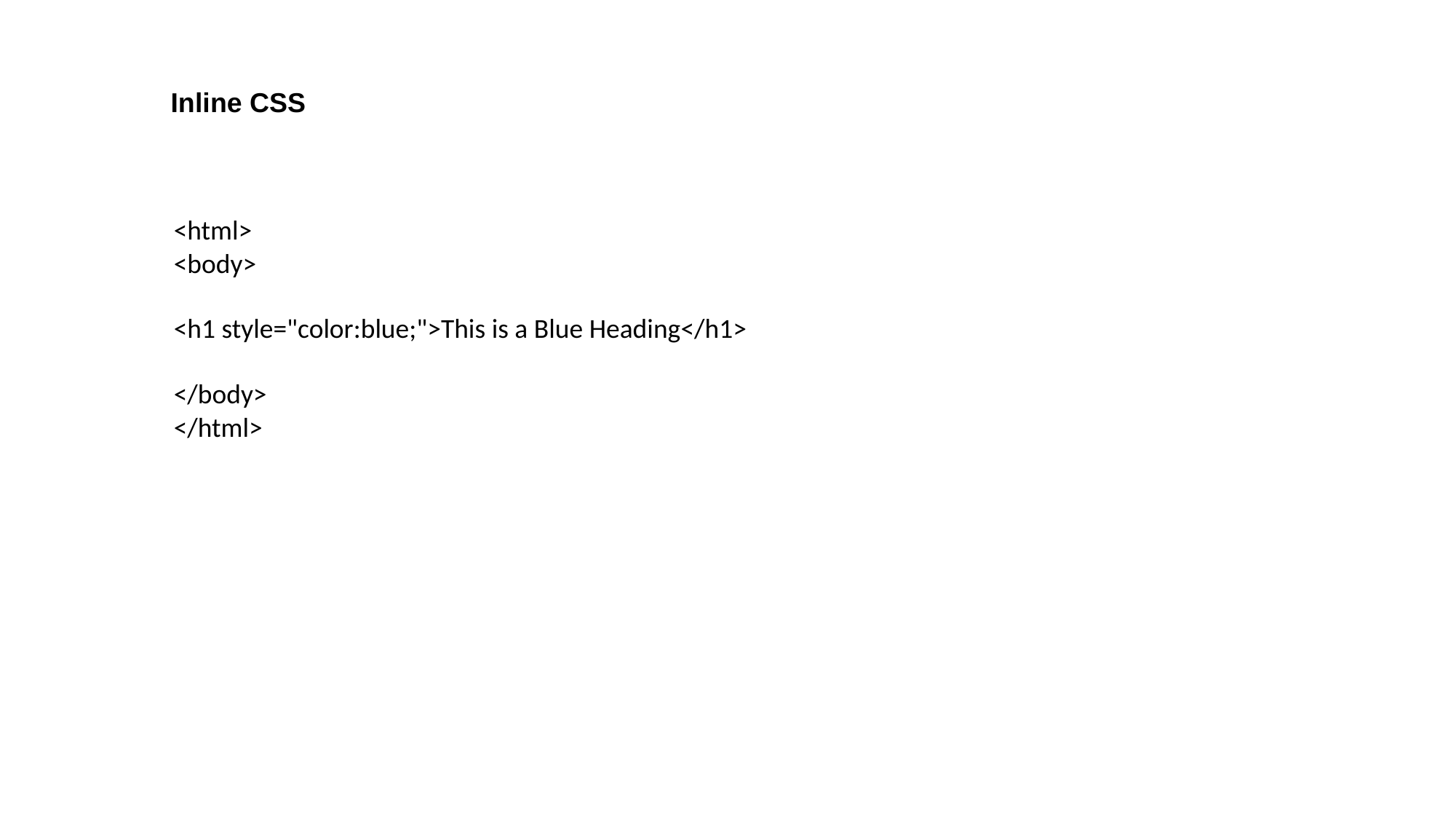

Inline CSS
<html>
<body>

<h1 style="color:blue;">This is a Blue Heading</h1>

</body>
</html>